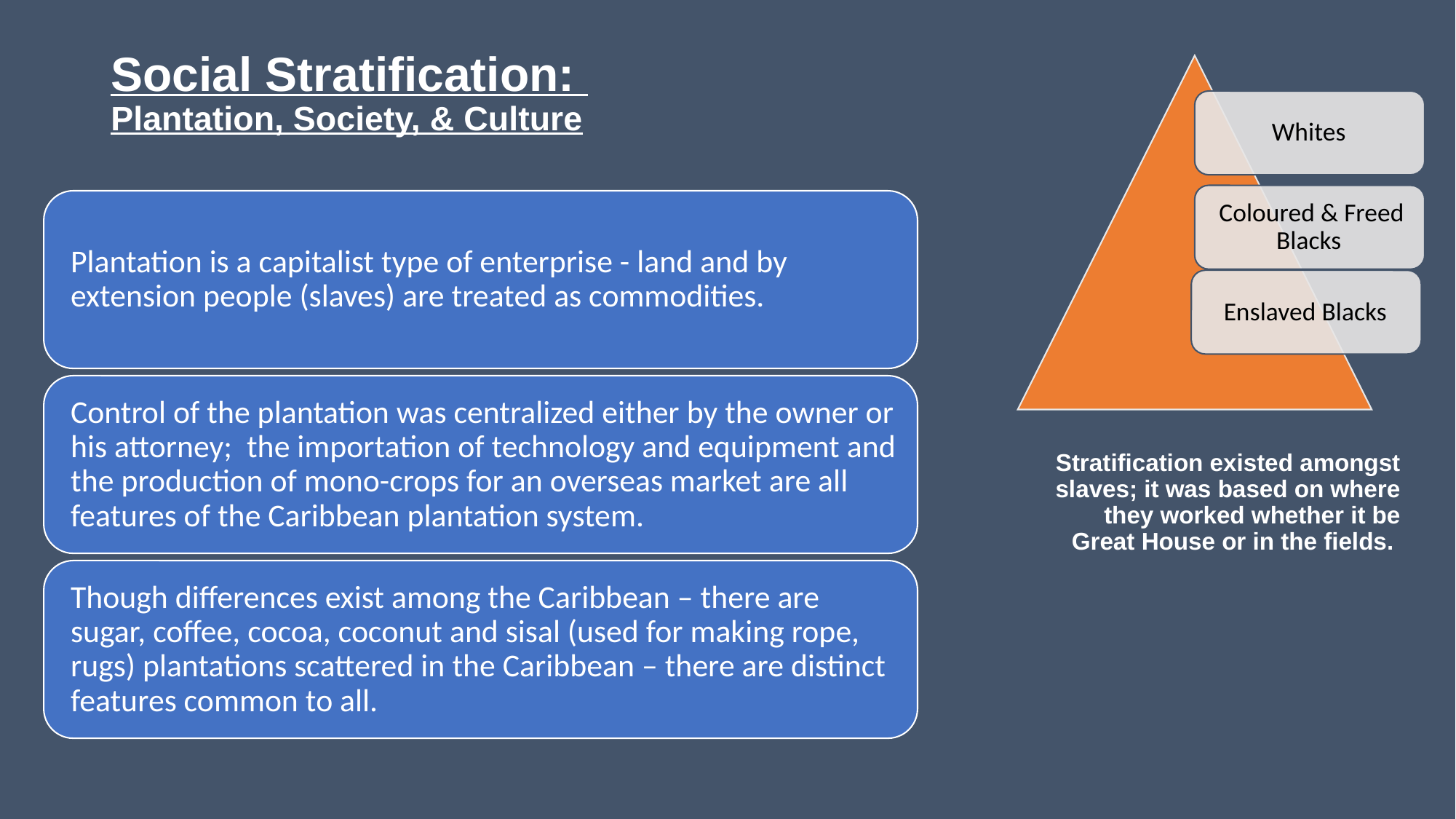

# Social Stratification: Plantation, Society, & Culture
Whites
Coloured & Freed Blacks
Enslaved Blacks
Plantation is a capitalist type of enterprise - land and by extension people (slaves) are treated as commodities.
Control of the plantation was centralized either by the owner or his attorney;  the importation of technology and equipment and the production of mono-crops for an overseas market are all features of the Caribbean plantation system.
Though differences exist among the Caribbean – there are sugar, coffee, cocoa, coconut and sisal (used for making rope, rugs) plantations scattered in the Caribbean – there are distinct features common to all.
Stratification existed amongst slaves; it was based on where they worked whether it be Great House or in the fields.